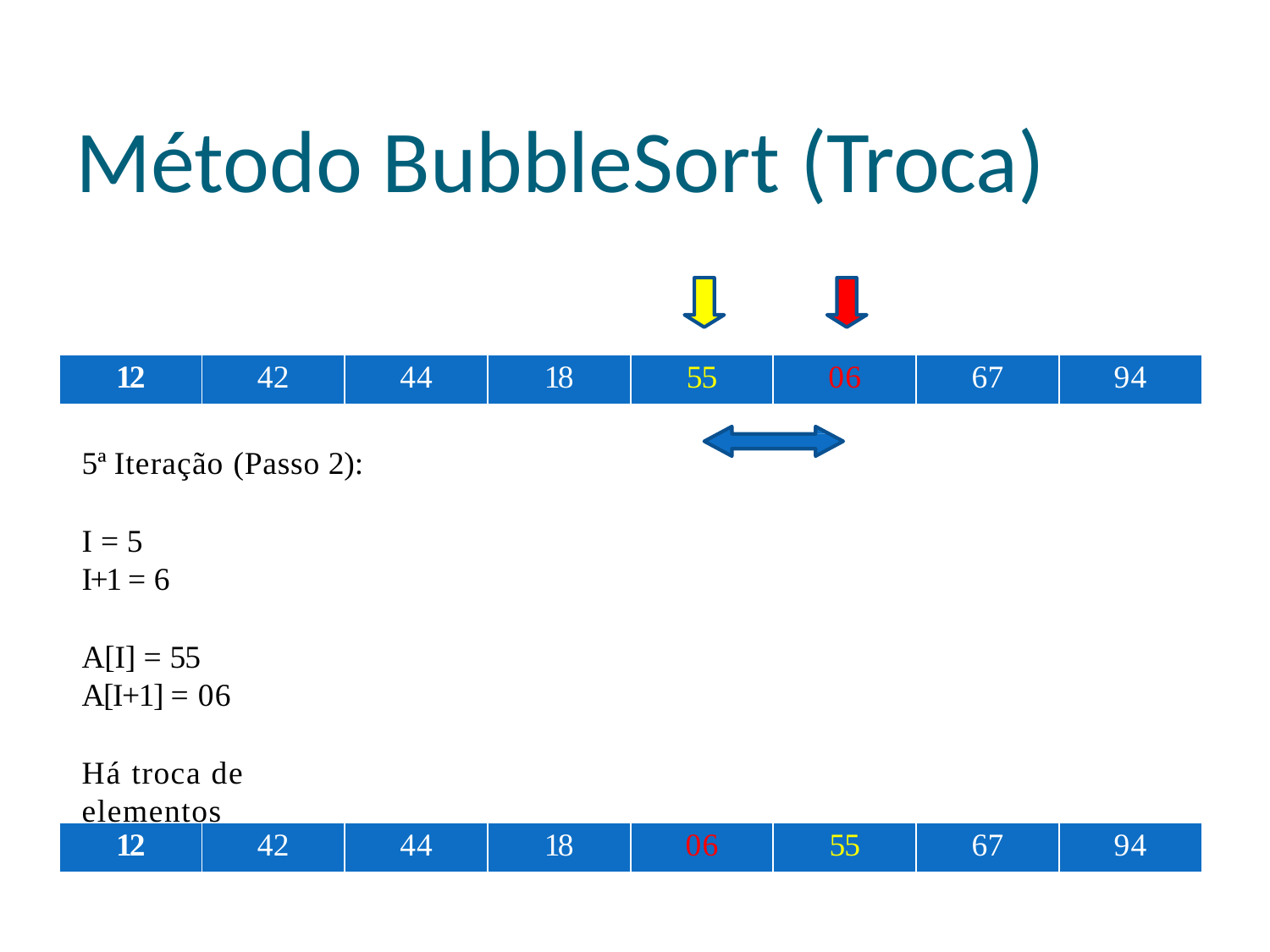

# Método BubbleSort (Troca)

| 12 | 42 | 44 | 18 | 55 | 06 | 67 | 94 |
| --- | --- | --- | --- | --- | --- | --- | --- |

5ª Iteração (Passo 2):

I = 5
I+1 = 6

A[I] = 55
A[I+1] = 06

Há troca de elementos
| 12 | 42 | 44 | 18 | 06 | 55 | 67 | 94 |
| --- | --- | --- | --- | --- | --- | --- | --- |